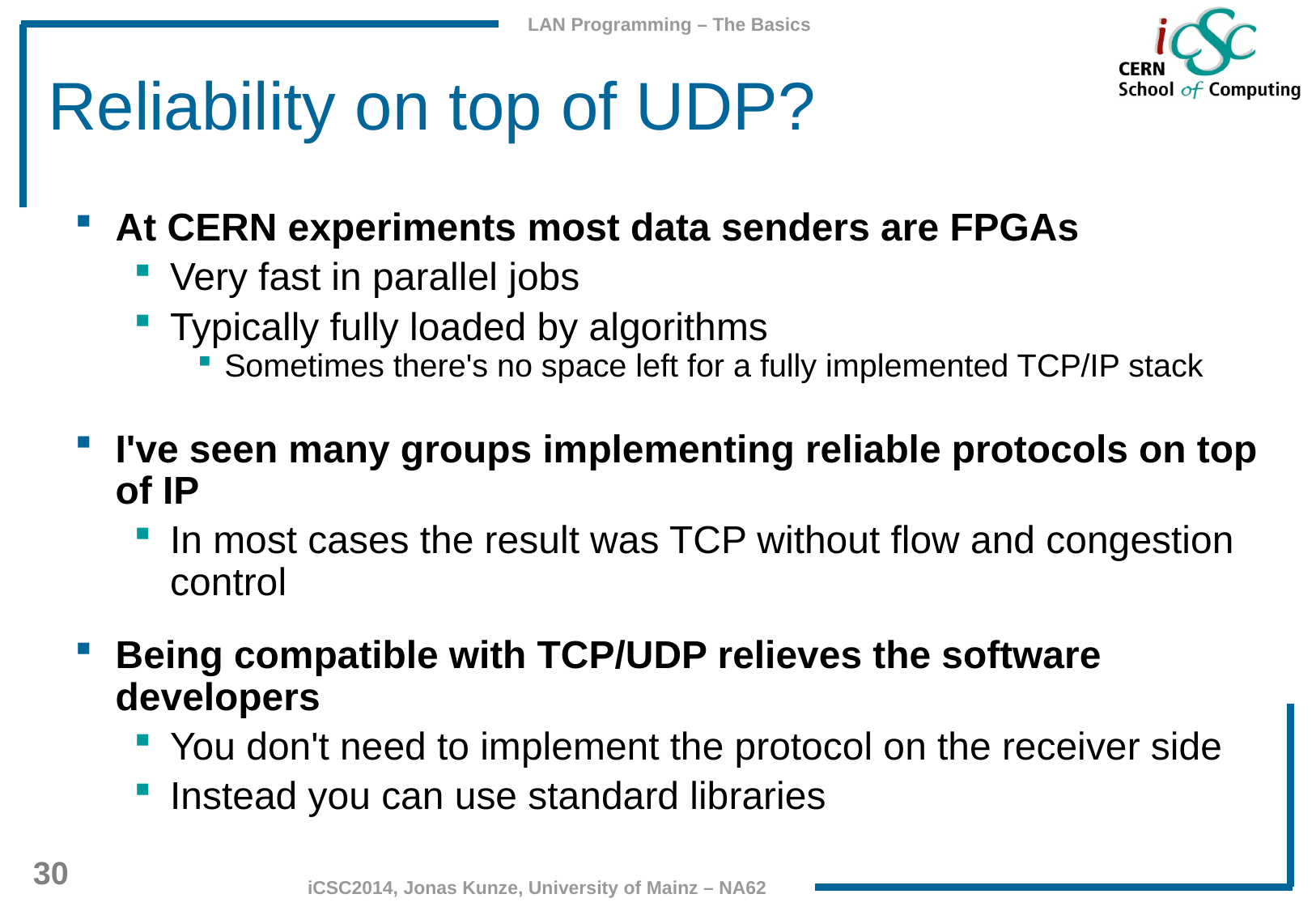

# Reliability on top of UDP?
At CERN experiments most data senders are FPGAs
Very fast in parallel jobs
Typically fully loaded by algorithms
Sometimes there's no space left for a fully implemented TCP/IP stack
I've seen many groups implementing reliable protocols on top of IP
In most cases the result was TCP without flow and congestion control
Being compatible with TCP/UDP relieves the software developers
You don't need to implement the protocol on the receiver side
Instead you can use standard libraries